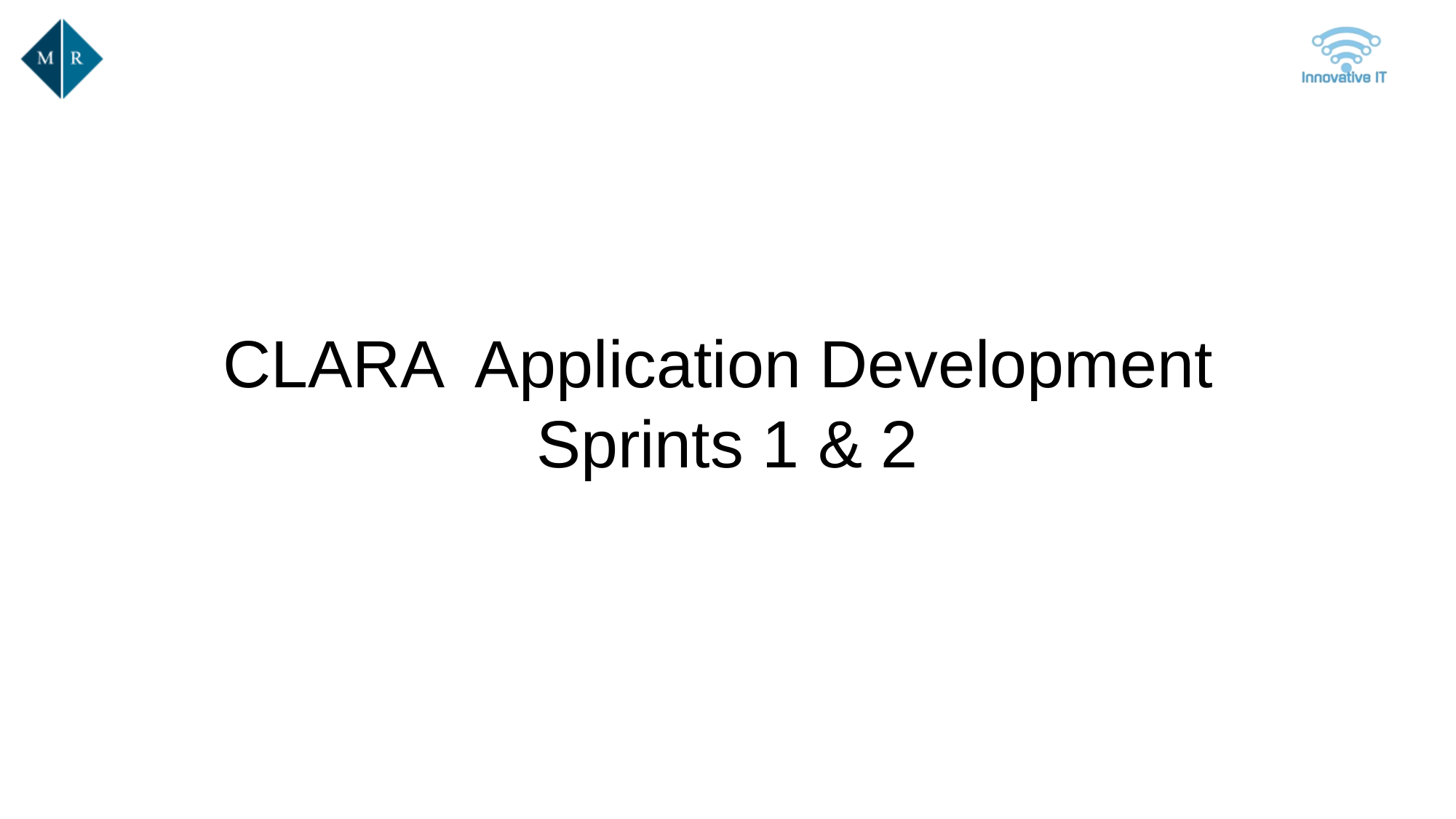

CLARA  Application Development
Sprints 1 & 2